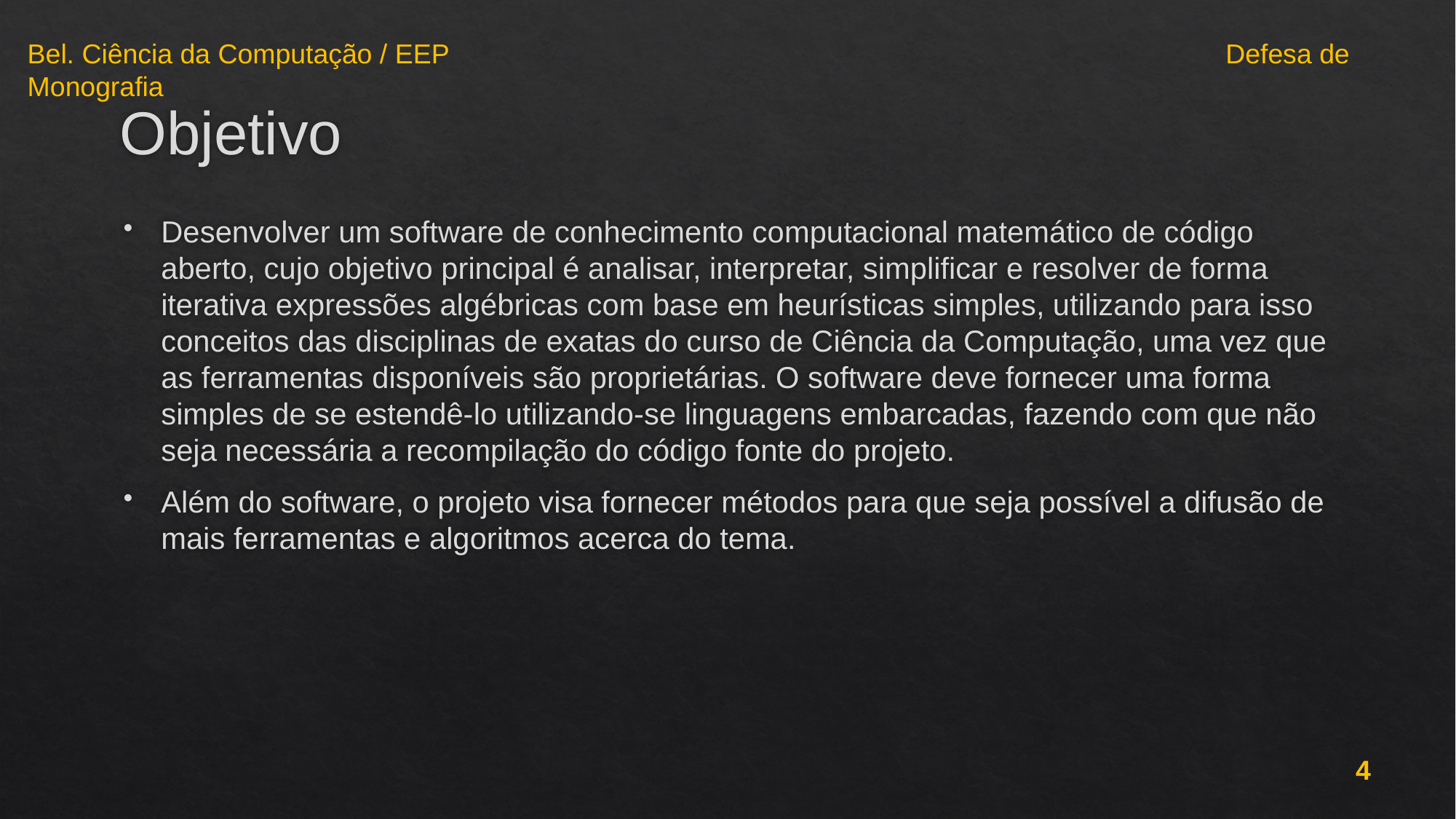

# Objetivo
Desenvolver um software de conhecimento computacional matemático de código aberto, cujo objetivo principal é analisar, interpretar, simplificar e resolver de forma iterativa expressões algébricas com base em heurísticas simples, utilizando para isso conceitos das disciplinas de exatas do curso de Ciência da Computação, uma vez que as ferramentas disponíveis são proprietárias. O software deve fornecer uma forma simples de se estendê-lo utilizando-se linguagens embarcadas, fazendo com que não seja necessária a recompilação do código fonte do projeto.
Além do software, o projeto visa fornecer métodos para que seja possível a difusão de mais ferramentas e algoritmos acerca do tema.

4